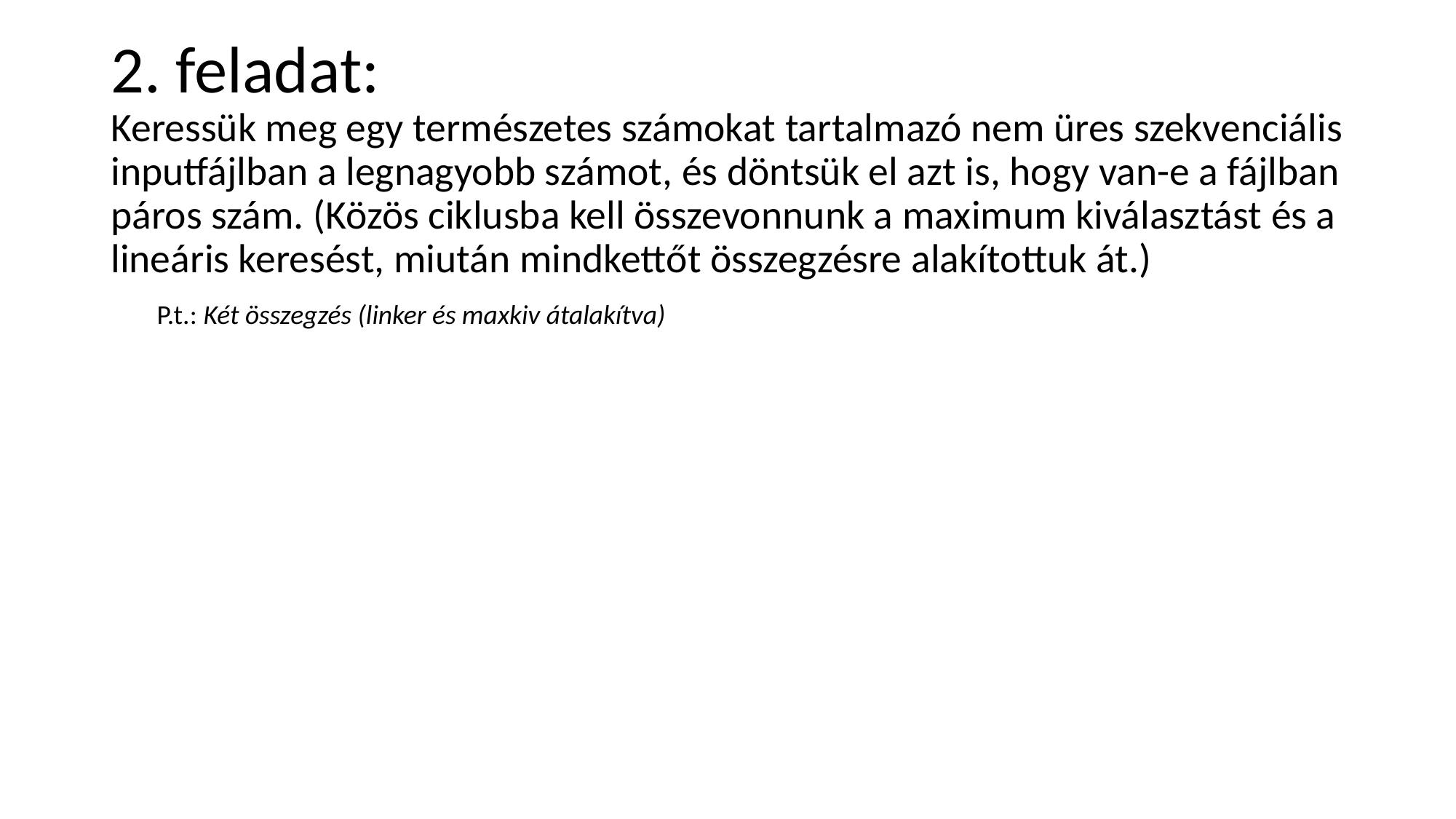

# 2. feladat: Keressük meg egy természetes számokat tartalmazó nem üres szekvenciális inputfájlban a legnagyobb számot, és döntsük el azt is, hogy van-e a fájlban páros szám. (Közös ciklusba kell összevonnunk a maximum kiválasztást és a lineáris keresést, miután mindkettőt összegzésre alakítottuk át.)
P.t.: Két összegzés (linker és maxkiv átalakítva)